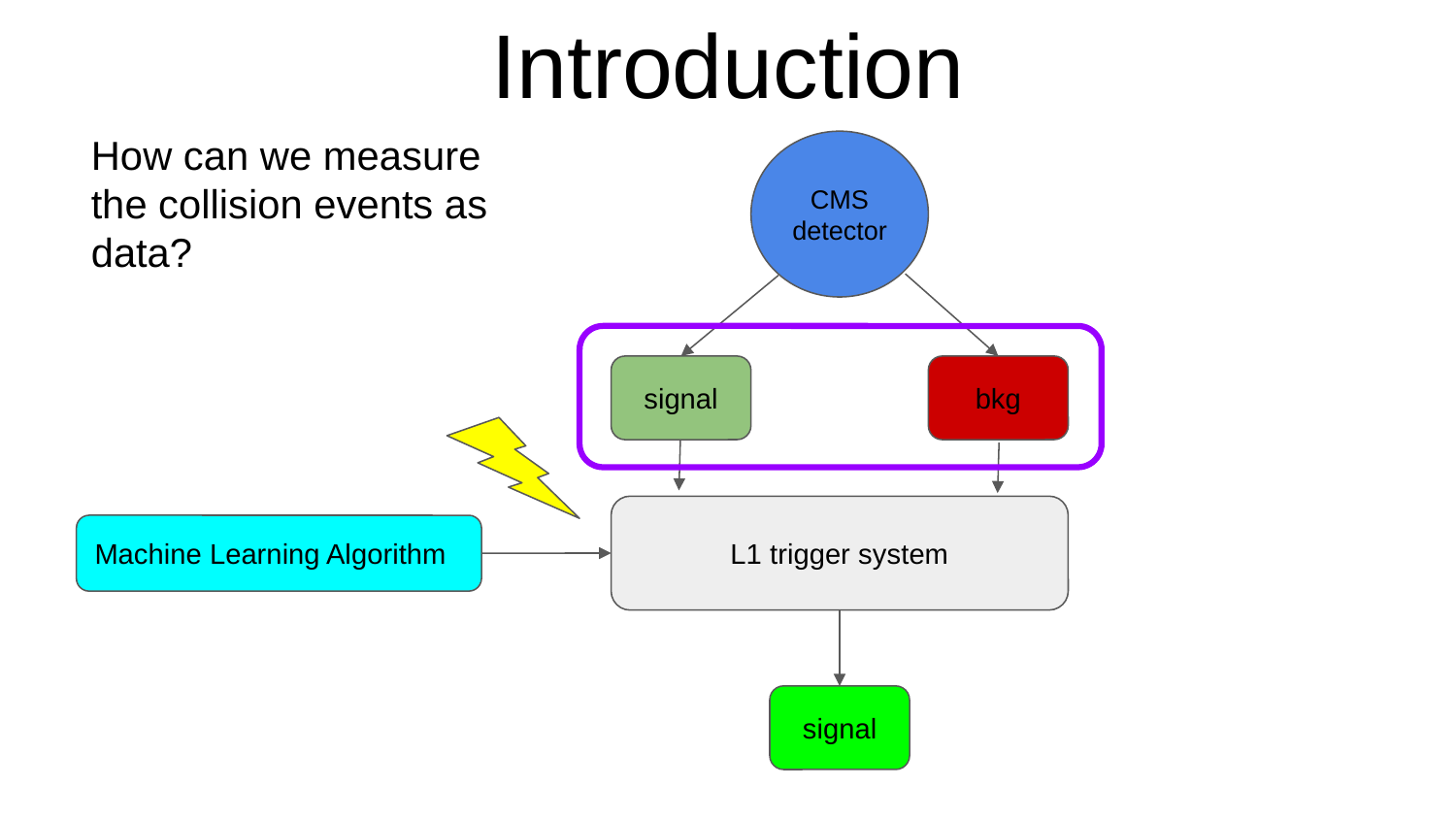

# Introduction
How can we measure the collision events as data?
CMS detector

signal
bkg

L1 trigger system
Machine Learning Algorithm
signal